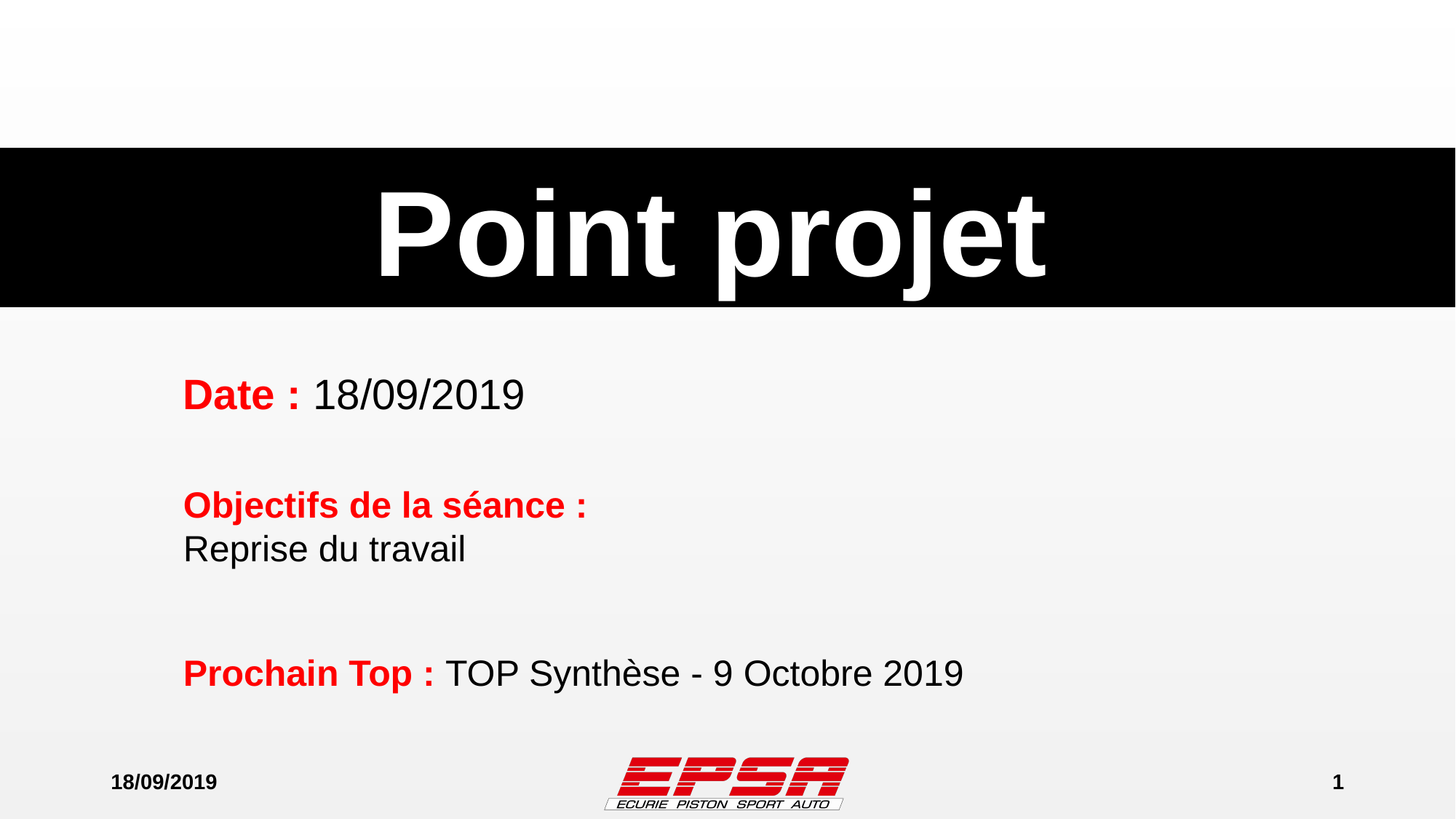

Point projet
Date : 18/09/2019
Objectifs de la séance :
Reprise du travail
Prochain Top : TOP Synthèse - 9 Octobre 2019
18/09/2019
1